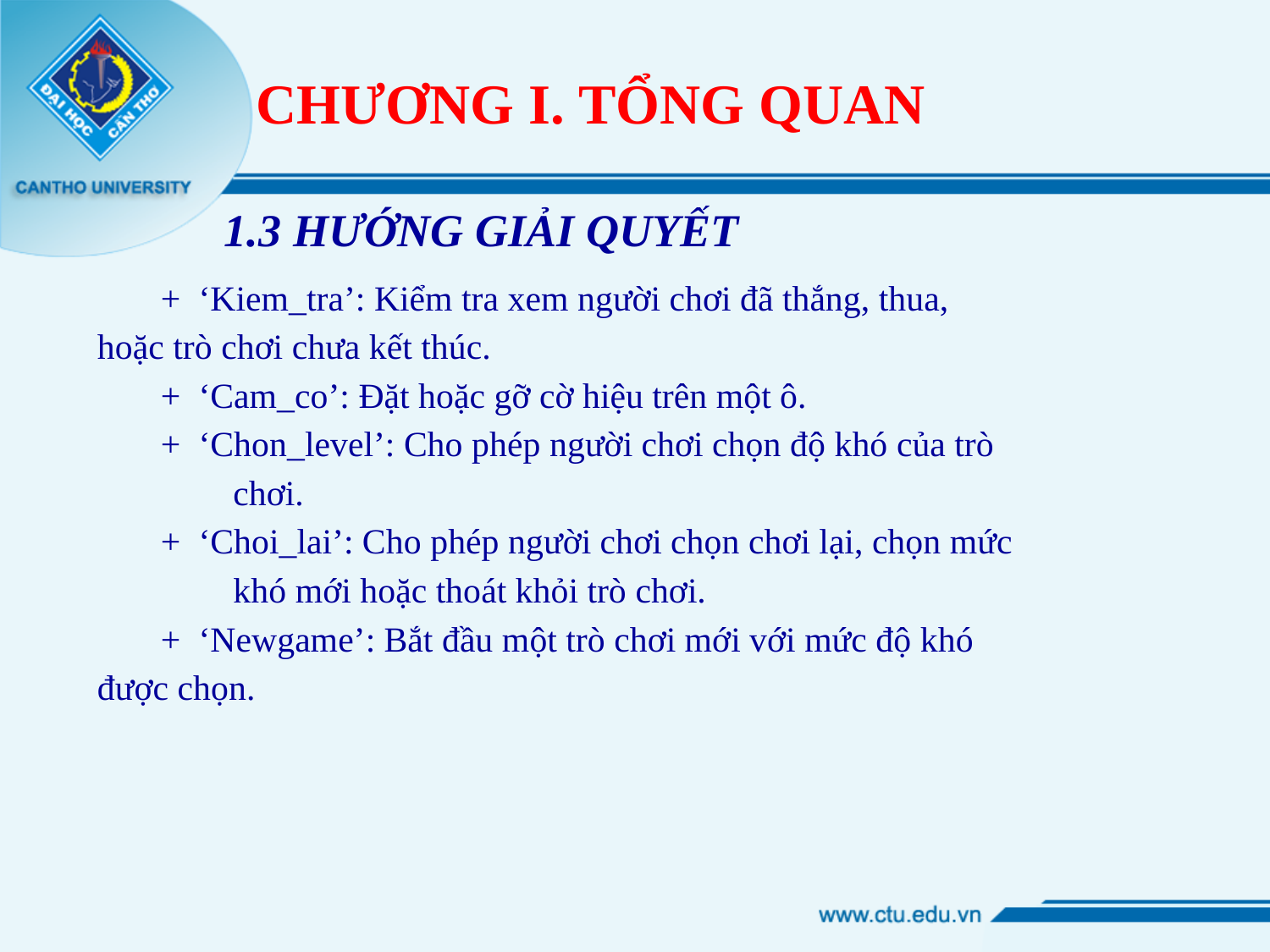

# CHƯƠNG I. TỔNG QUAN
1.3 HƯỚNG GIẢI QUYẾT
+  ‘Kiem_tra’: Kiểm tra xem người chơi đã thắng, thua, 	 hoặc trò chơi chưa kết thúc.
+  ‘Cam_co’: Đặt hoặc gỡ cờ hiệu trên một ô.
+  ‘Chon_level’: Cho phép người chơi chọn độ khó của trò 	 chơi.
+  ‘Choi_lai’: Cho phép người chơi chọn chơi lại, chọn mức 	 khó mới hoặc thoát khỏi trò chơi.
+  ‘Newgame’: Bắt đầu một trò chơi mới với mức độ khó 	 được chọn.